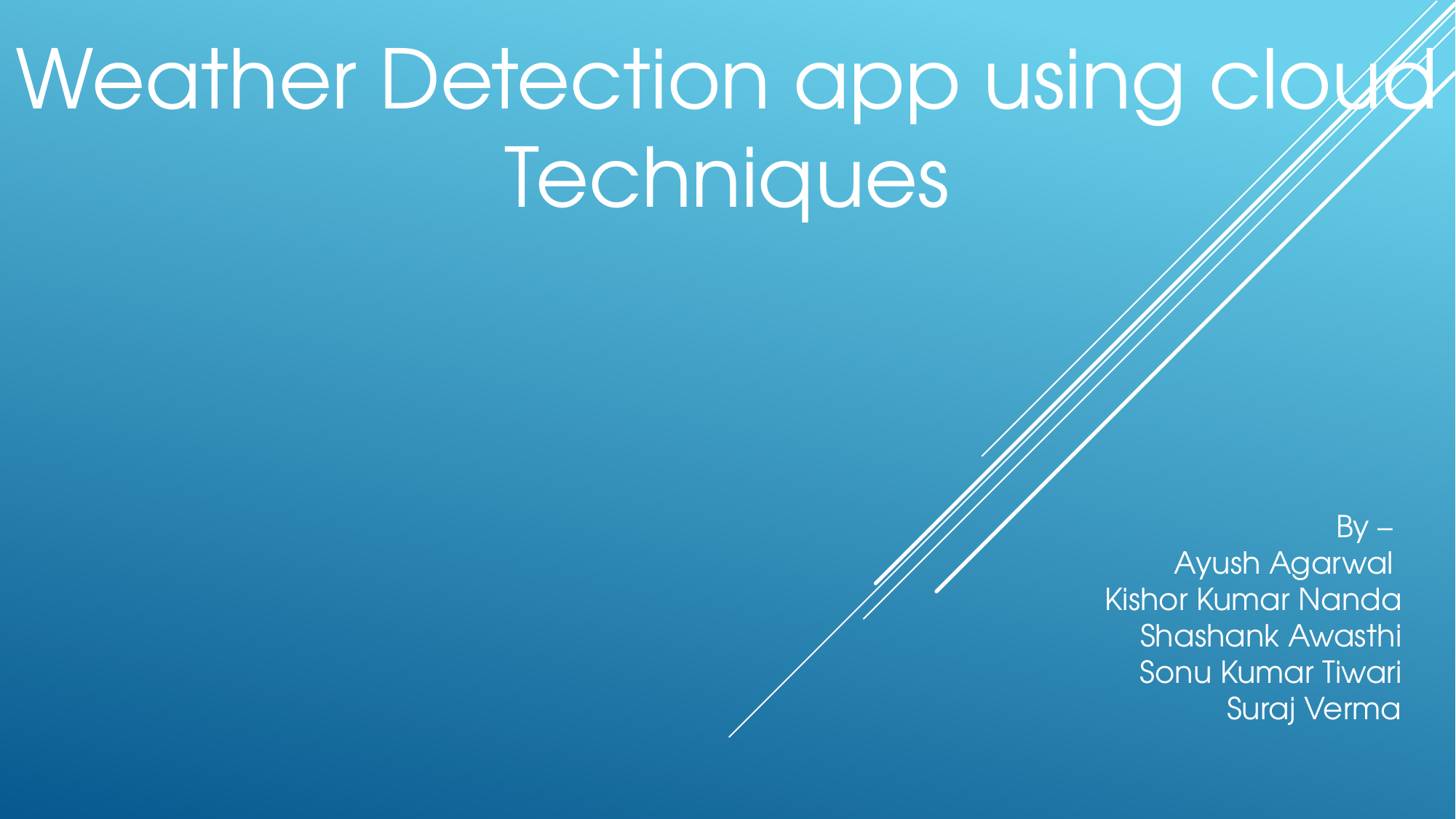

Weather Detection app using cloud Techniques
By –
Ayush Agarwal
Kishor Kumar Nanda
Shashank Awasthi
Sonu Kumar Tiwari
Suraj Verma